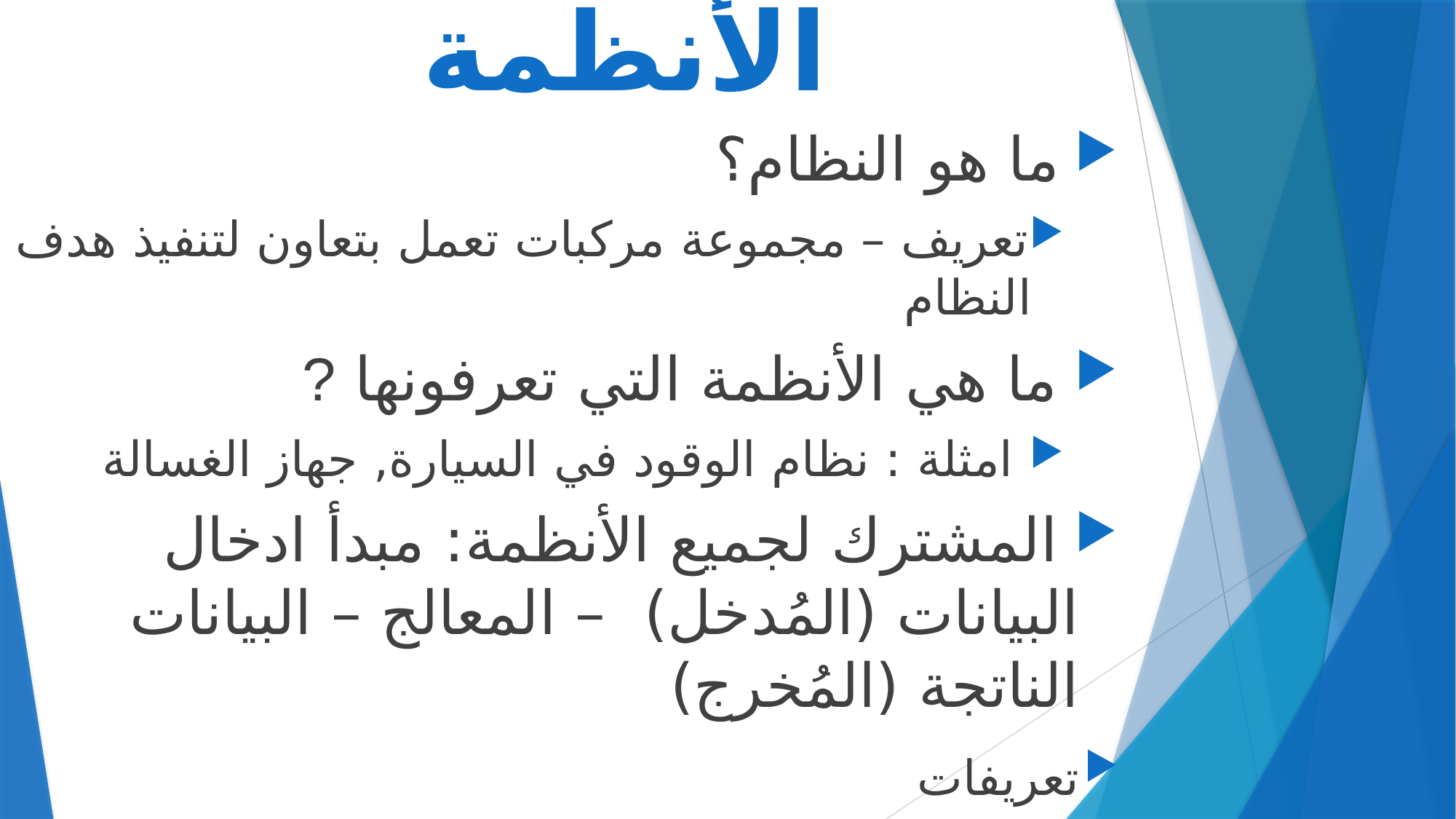

# الأنظمة
 ما هو النظام؟
تعريف – مجموعة مركبات تعمل بتعاون لتنفيذ هدف النظام
 ما هي الأنظمة التي تعرفونها ?
 امثلة : نظام الوقود في السيارة, جهاز الغسالة
 المشترك لجميع الأنظمة: مبدأ ادخال البيانات (المُدخل)  – المعالج – البيانات الناتجة (المُخرج)
تعريفات
ما هي وسائل المُدخل والمُخرج في الأنظمة التي ذكرناها؟